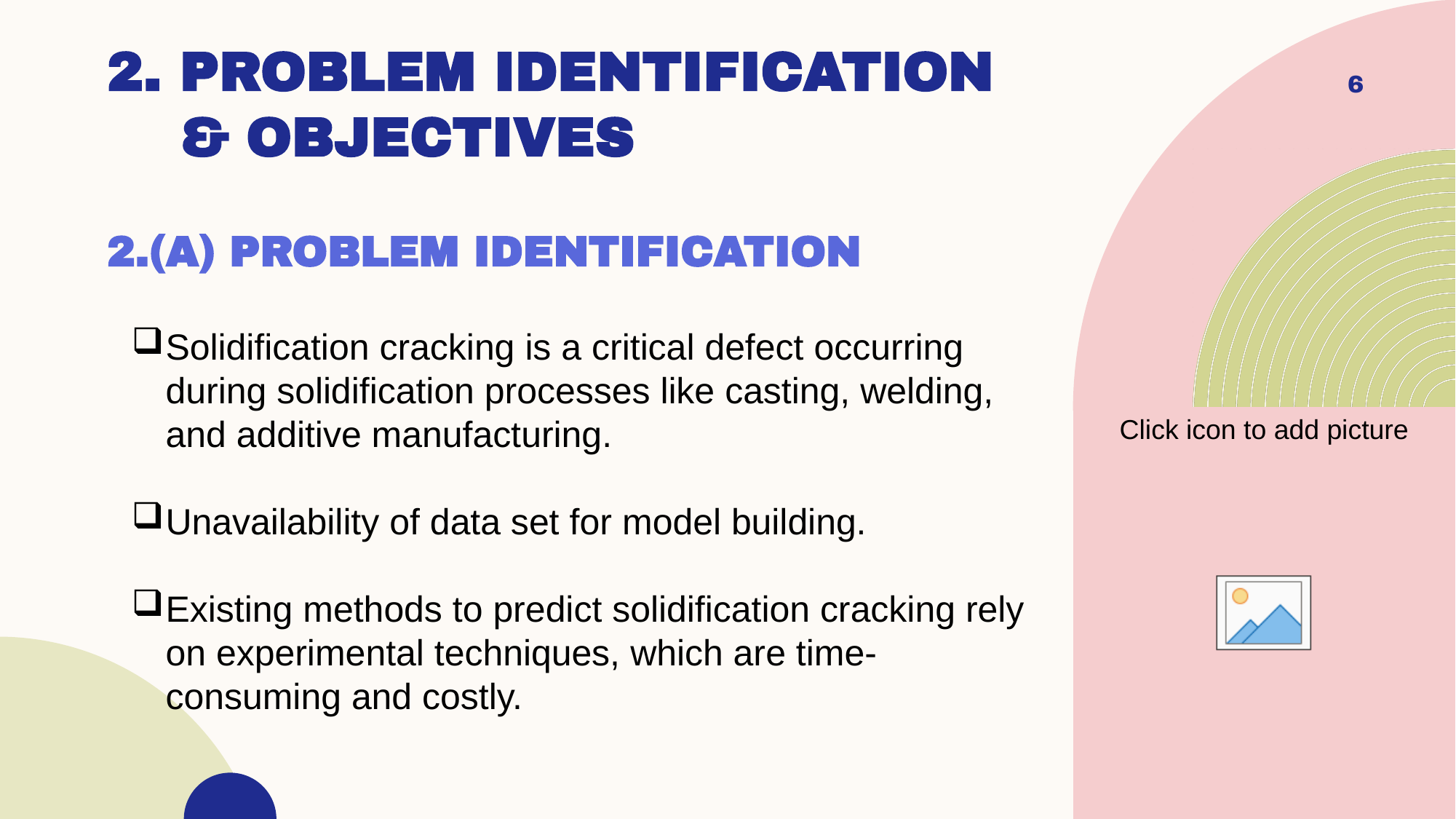

2. Problem identification
    & Objectives
6
# 2.(a) Problem identification
Solidification cracking is a critical defect occurring during solidification processes like casting, welding, and additive manufacturing.

Unavailability of data set for model building.

Existing methods to predict solidification cracking rely on experimental techniques, which are time-consuming and costly.